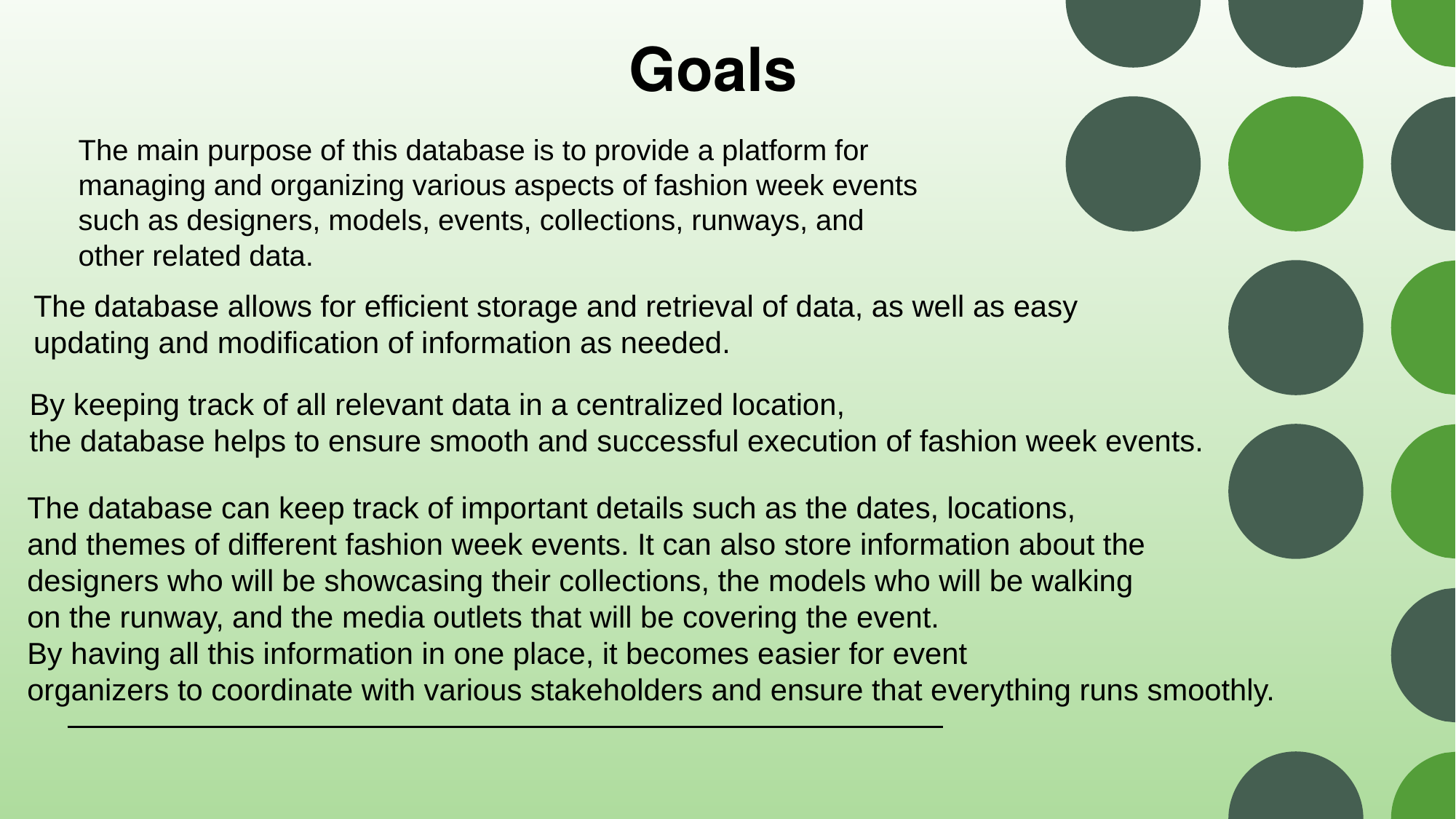

# Goals
The main purpose of this database is to provide a platform for managing and organizing various aspects of fashion week events such as designers, models, events, collections, runways, and other related data.
The database allows for efficient storage and retrieval of data, as well as easy
updating and modification of information as needed.
By keeping track of all relevant data in a centralized location,
the database helps to ensure smooth and successful execution of fashion week events.
The database can keep track of important details such as the dates, locations,
and themes of different fashion week events. It can also store information about the
designers who will be showcasing their collections, the models who will be walking
on the runway, and the media outlets that will be covering the event.
By having all this information in one place, it becomes easier for event
organizers to coordinate with various stakeholders and ensure that everything runs smoothly.